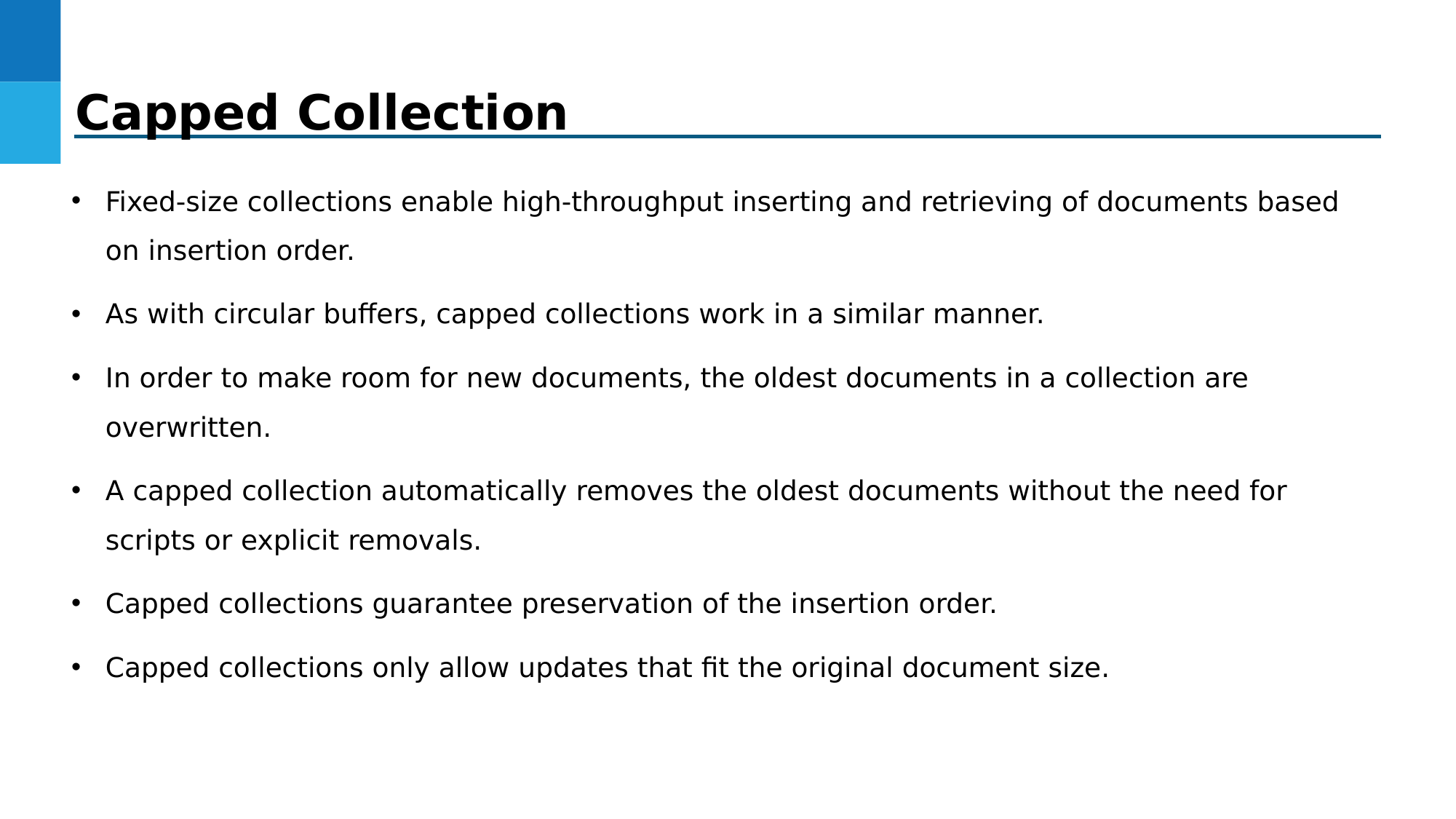

Capped Collection
Fixed-size collections enable high-throughput inserting and retrieving of documents based on insertion order.
As with circular buffers, capped collections work in a similar manner.
In order to make room for new documents, the oldest documents in a collection are overwritten.
A capped collection automatically removes the oldest documents without the need for scripts or explicit removals.
Capped collections guarantee preservation of the insertion order.
Capped collections only allow updates that fit the original document size.

DO NOT WRITE ANYTHING
HERE. LEAVE THIS SPACE FOR
 WEBCAM